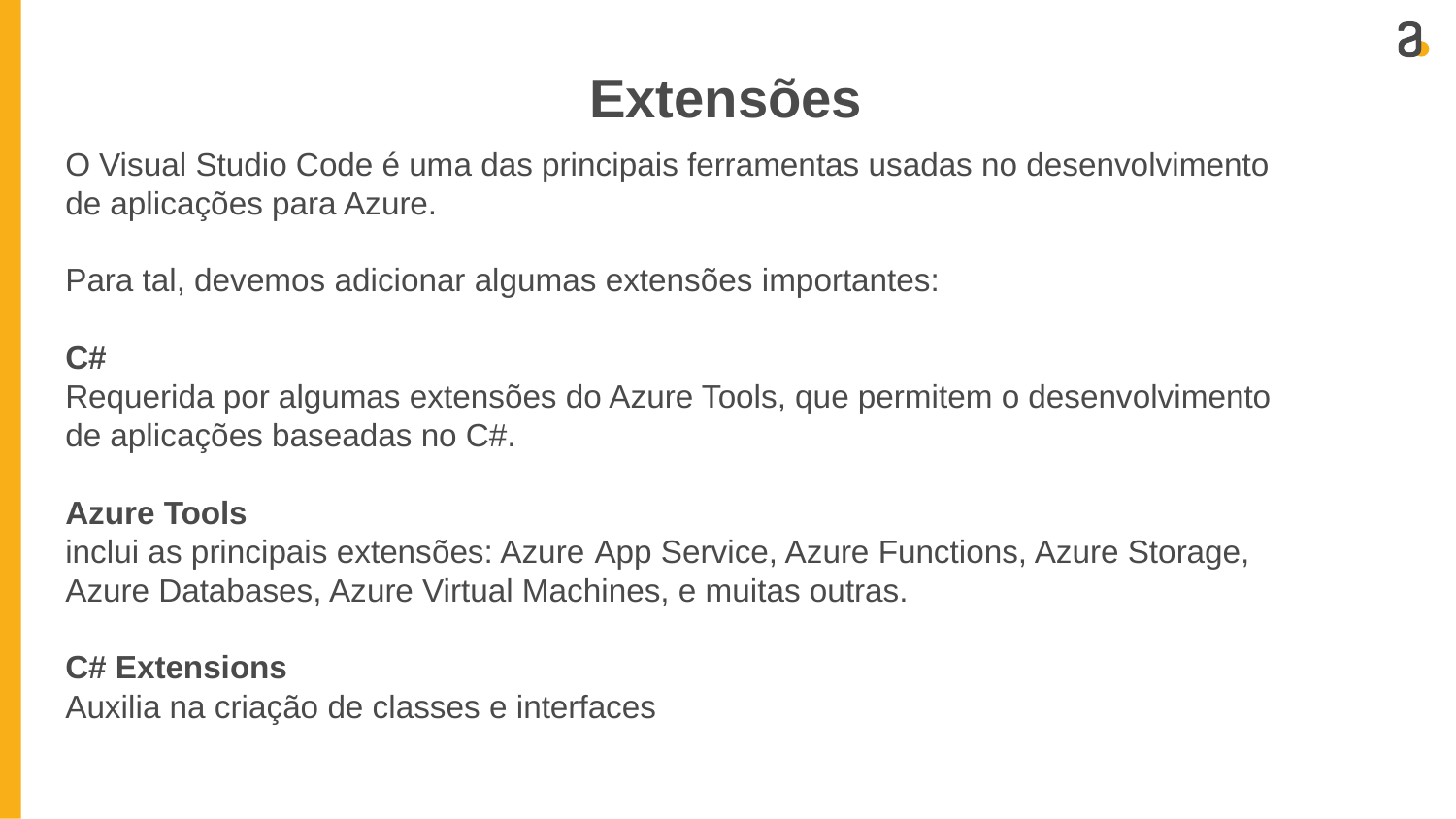

Extensões
O Visual Studio Code é uma das principais ferramentas usadas no desenvolvimento de aplicações para Azure.

Para tal, devemos adicionar algumas extensões importantes:

C#
Requerida por algumas extensões do Azure Tools, que permitem o desenvolvimento de aplicações baseadas no C#.

Azure Tools
inclui as principais extensões: Azure App Service, Azure Functions, Azure Storage, Azure Databases, Azure Virtual Machines, e muitas outras.

C# Extensions
Auxilia na criação de classes e interfaces